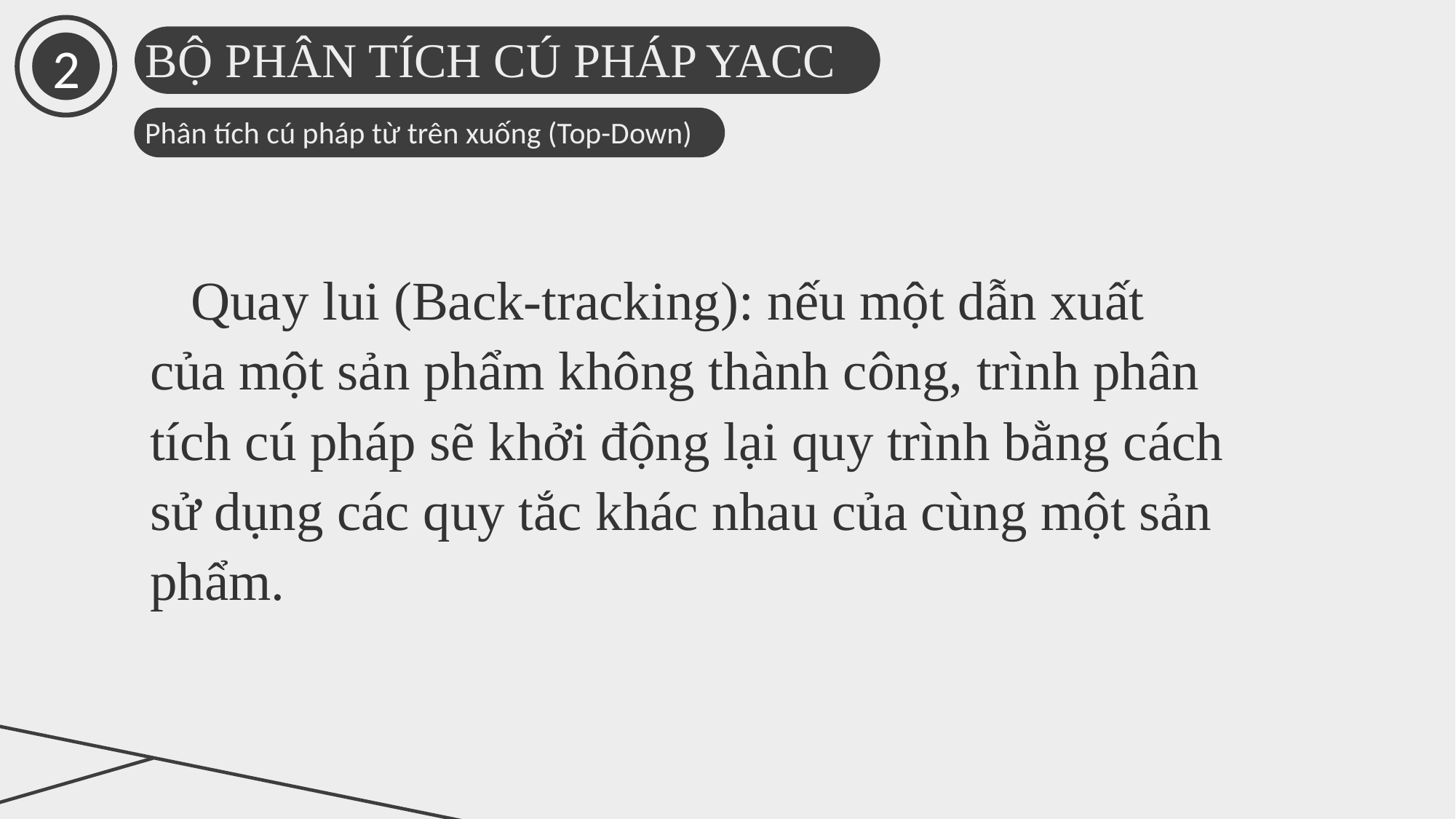

2
BỘ PHÂN TÍCH CÚ PHÁP YACC

Phân tích cú pháp từ trên xuống (Top-Down)
Quay lui (Back-tracking): nếu một dẫn xuất của một sản phẩm không thành công, trình phân tích cú pháp sẽ khởi động lại quy trình bằng cách sử dụng các quy tắc khác nhau của cùng một sản phẩm.